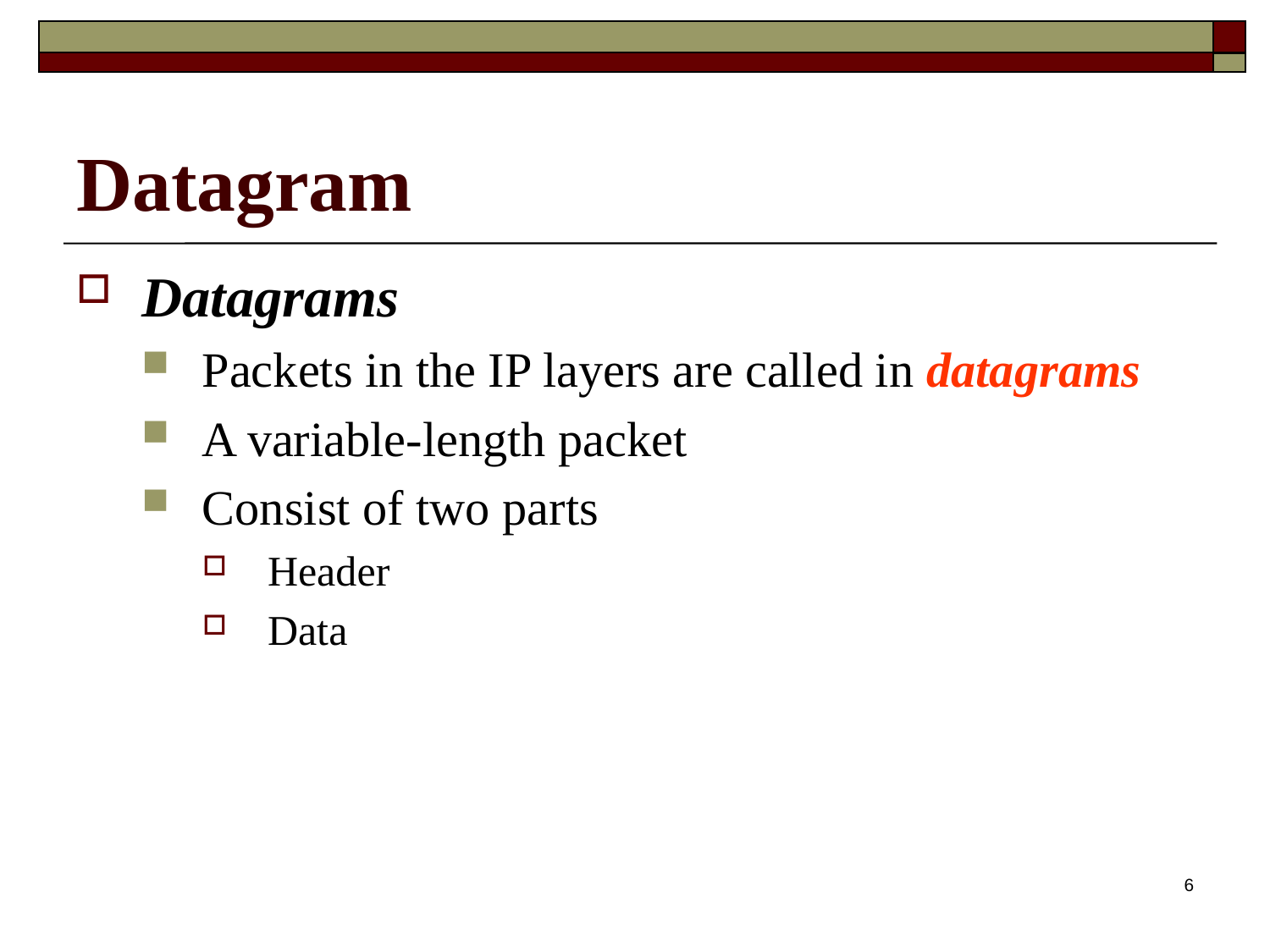

# Datagram
Datagrams
Packets in the IP layers are called in datagrams
A variable-length packet
Consist of two parts
Header
Data

6